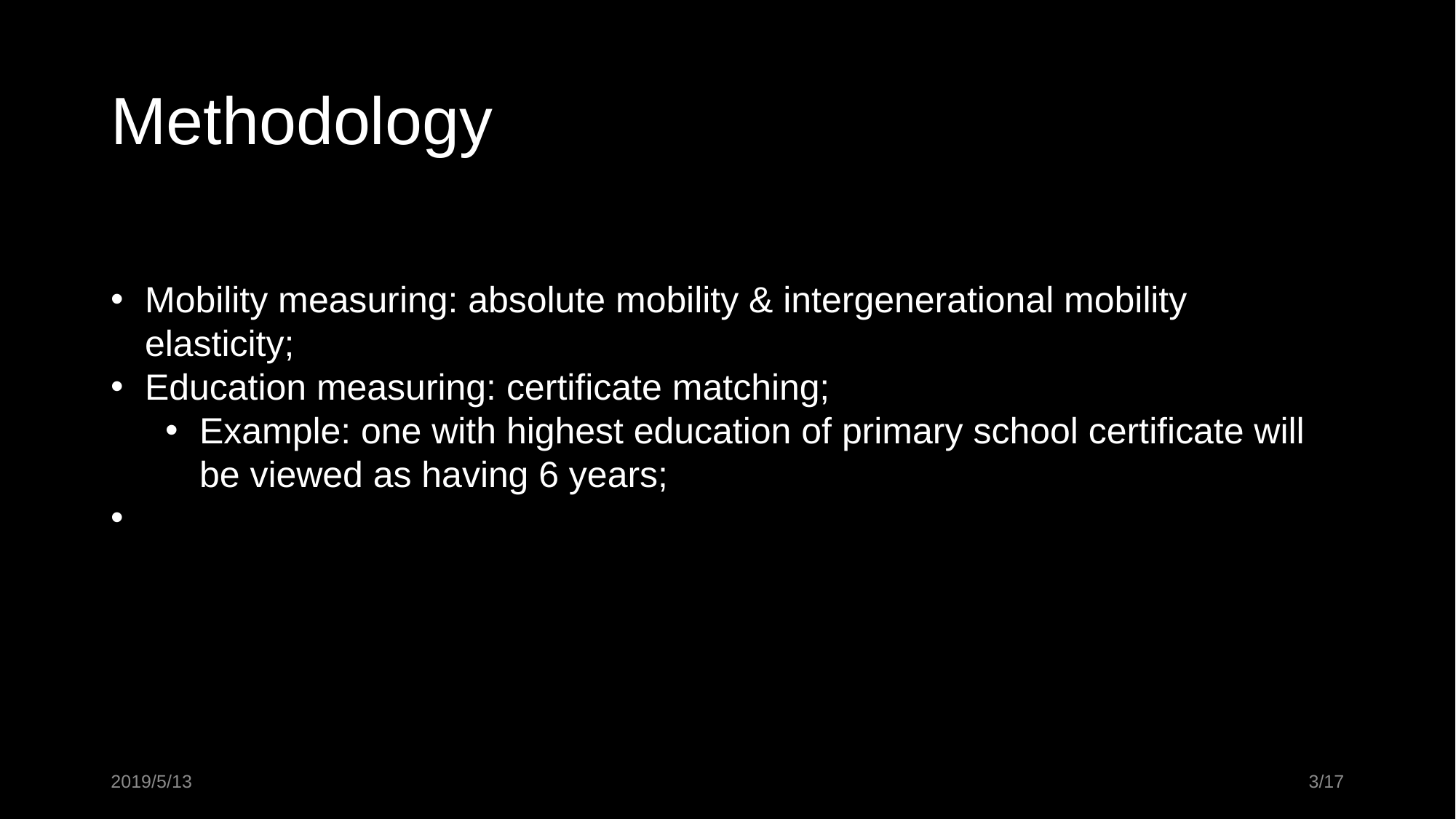

# Methodology
Mobility measuring: absolute mobility & intergenerational mobility elasticity;
Education measuring: certificate matching;
Example: one with highest education of primary school certificate will be viewed as having 6 years;

2019/5/13
3/17